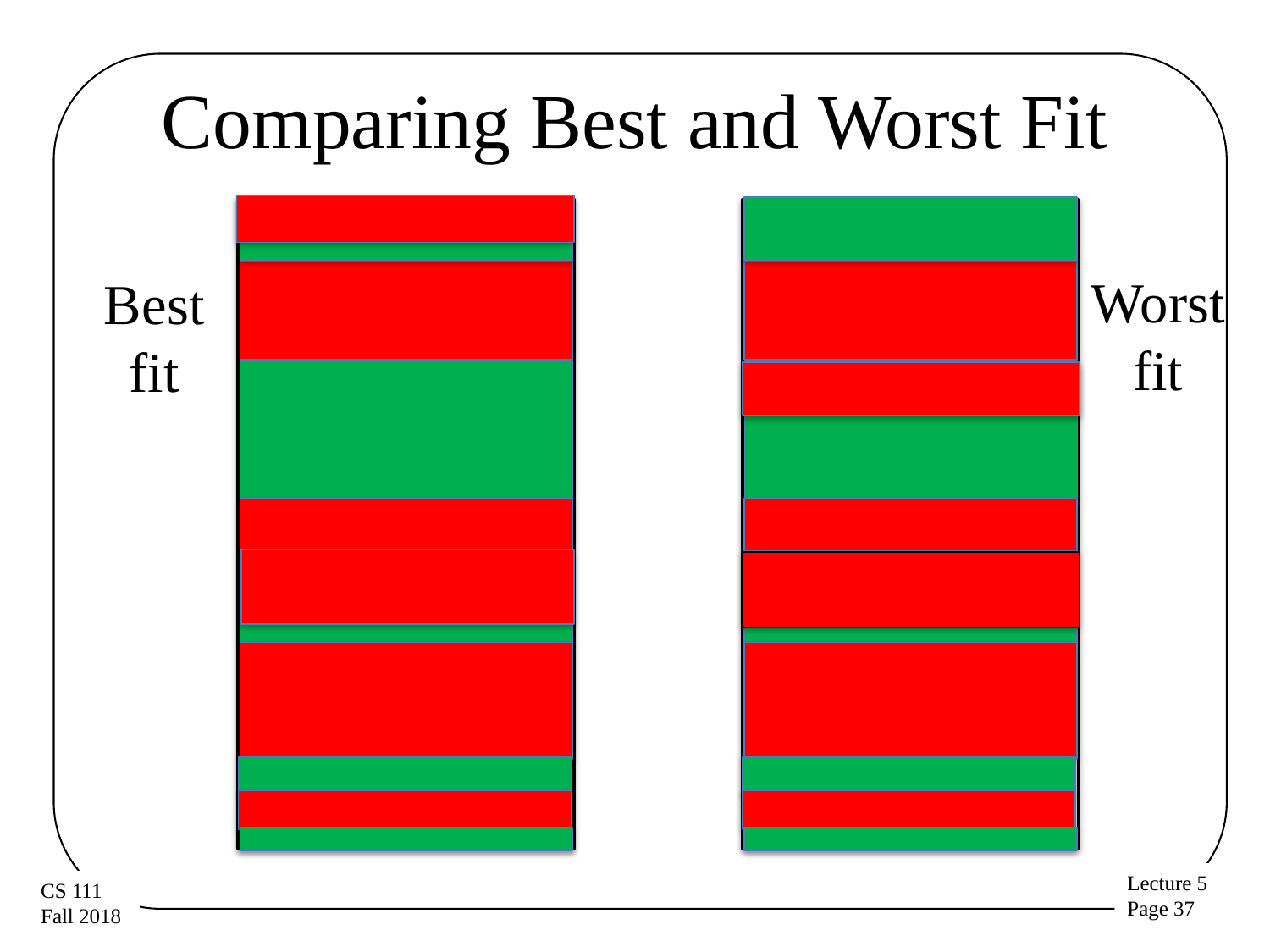

# Comparing Best and Worst Fit

Worst fit
Best fit